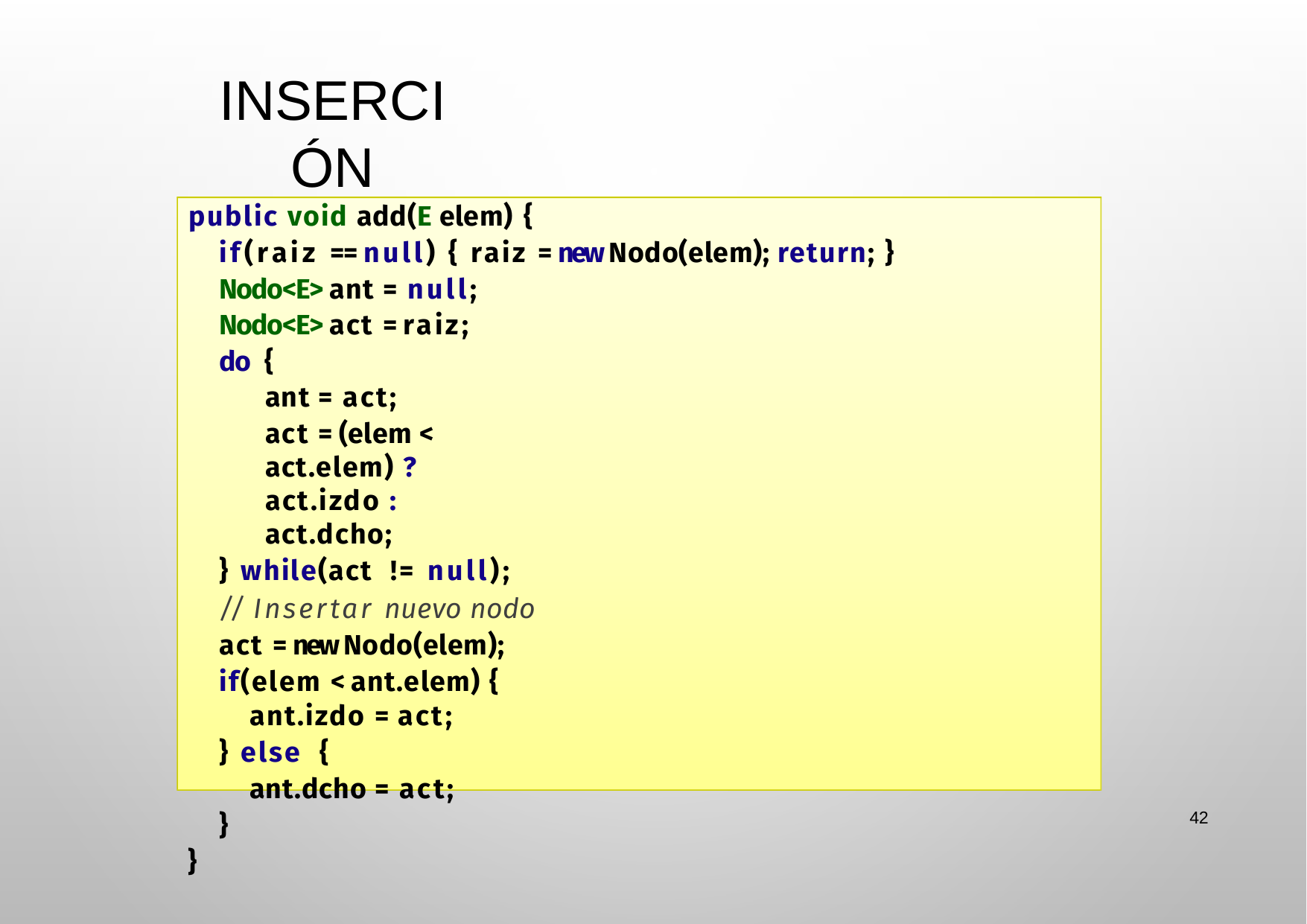

# Inserción
public void add(E elem) {
if(raiz == null) { raiz = new Nodo(elem); return; }  Nodo<E> ant = null;
Nodo<E> act = raiz;  do {
ant = act;
act = (elem < act.elem) ? act.izdo : act.dcho;
} while(act  != null);
// Insertar nuevo nodo  act = new Nodo(elem);  if(elem < ant.elem) {
ant.izdo = act;
} else {
ant.dcho = act;
}
}

42